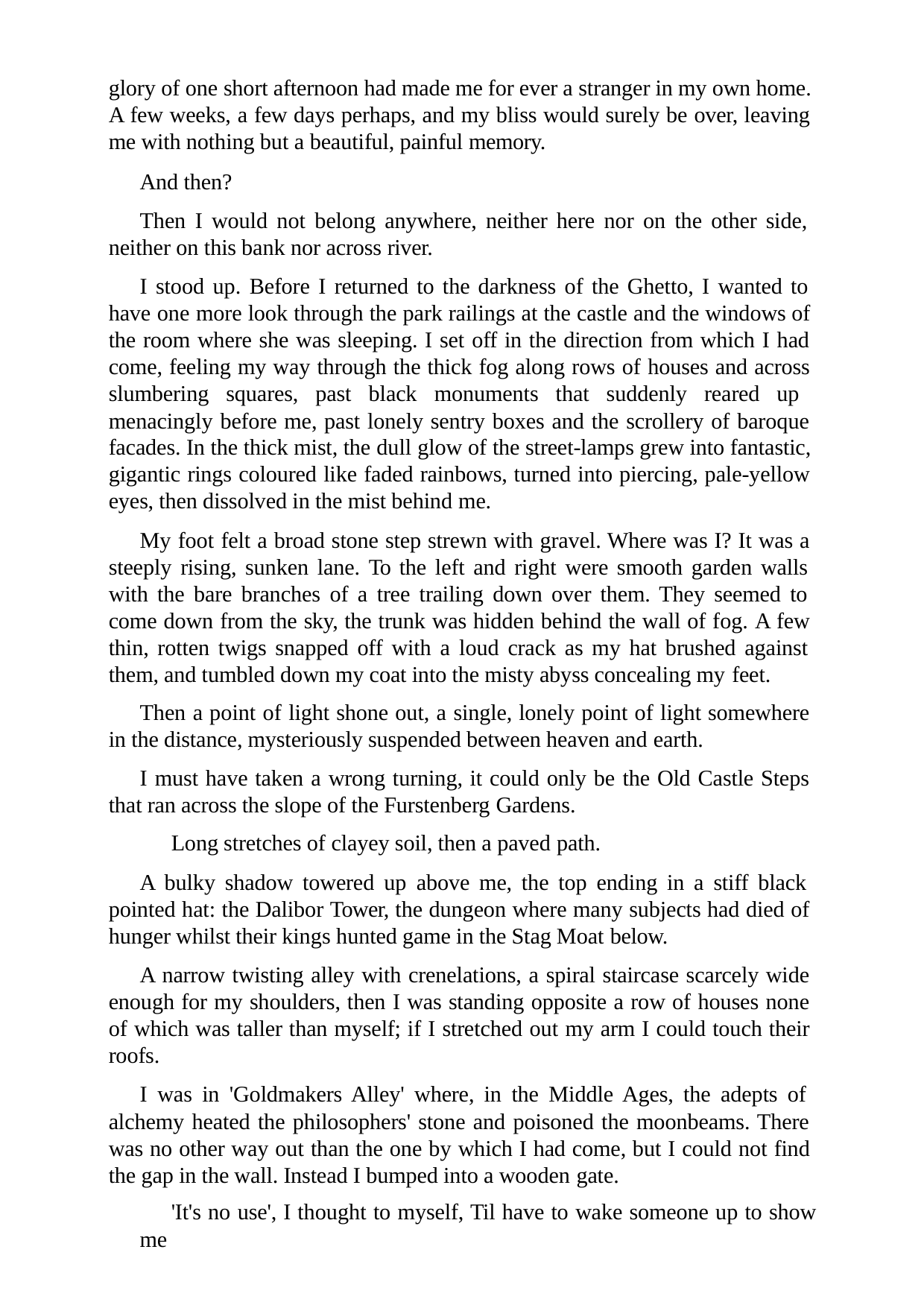

glory of one short afternoon had made me for ever a stranger in my own home.  A few weeks, a few days perhaps, and my bliss would surely be over, leaving  me with nothing but a beautiful, painful memory.
And then?
Then I would not belong anywhere, neither here nor on the other side,  neither on this bank nor across river.
I stood up. Before I returned to the darkness of the Ghetto, I wanted to  have one more look through the park railings at the castle and the windows of  the room where she was sleeping. I set off in the direction from which I had  come, feeling my way through the thick fog along rows of houses and across  slumbering squares, past black monuments that suddenly reared up  menacingly before me, past lonely sentry boxes and the scrollery of baroque  facades. In the thick mist, the dull glow of the street-lamps grew into fantastic,  gigantic rings coloured like faded rainbows, turned into piercing, pale-yellow  eyes, then dissolved in the mist behind me.
My foot felt a broad stone step strewn with gravel. Where was I? It was a  steeply rising, sunken lane. To the left and right were smooth garden walls  with the bare branches of a tree trailing down over them. They seemed to  come down from the sky, the trunk was hidden behind the wall of fog. A few  thin, rotten twigs snapped off with a loud crack as my hat brushed against  them, and tumbled down my coat into the misty abyss concealing my feet.
Then a point of light shone out, a single, lonely point of light somewhere  in the distance, mysteriously suspended between heaven and earth.
I must have taken a wrong turning, it could only be the Old Castle Steps  that ran across the slope of the Furstenberg Gardens.
Long stretches of clayey soil, then a paved path.
A bulky shadow towered up above me, the top ending in a stiff black  pointed hat: the Dalibor Tower, the dungeon where many subjects had died of  hunger whilst their kings hunted game in the Stag Moat below.
A narrow twisting alley with crenelations, a spiral staircase scarcely wide  enough for my shoulders, then I was standing opposite a row of houses none  of which was taller than myself; if I stretched out my arm I could touch their  roofs.
I was in 'Goldmakers Alley' where, in the Middle Ages, the adepts of  alchemy heated the philosophers' stone and poisoned the moonbeams. There  was no other way out than the one by which I had come, but I could not find  the gap in the wall. Instead I bumped into a wooden gate.
'It's no use', I thought to myself, Til have to wake someone up to show me